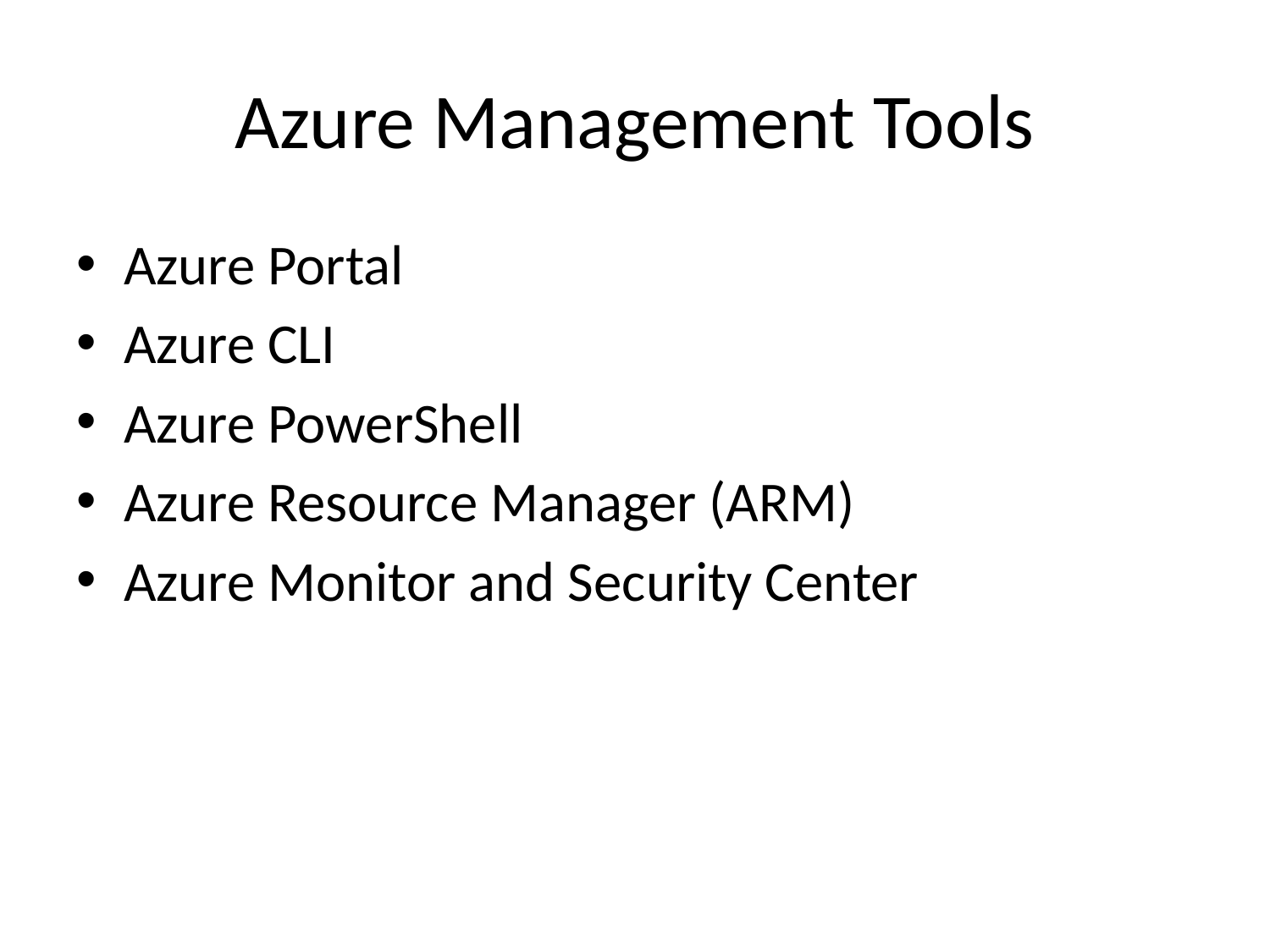

# Azure Management Tools
Azure Portal
Azure CLI
Azure PowerShell
Azure Resource Manager (ARM)
Azure Monitor and Security Center